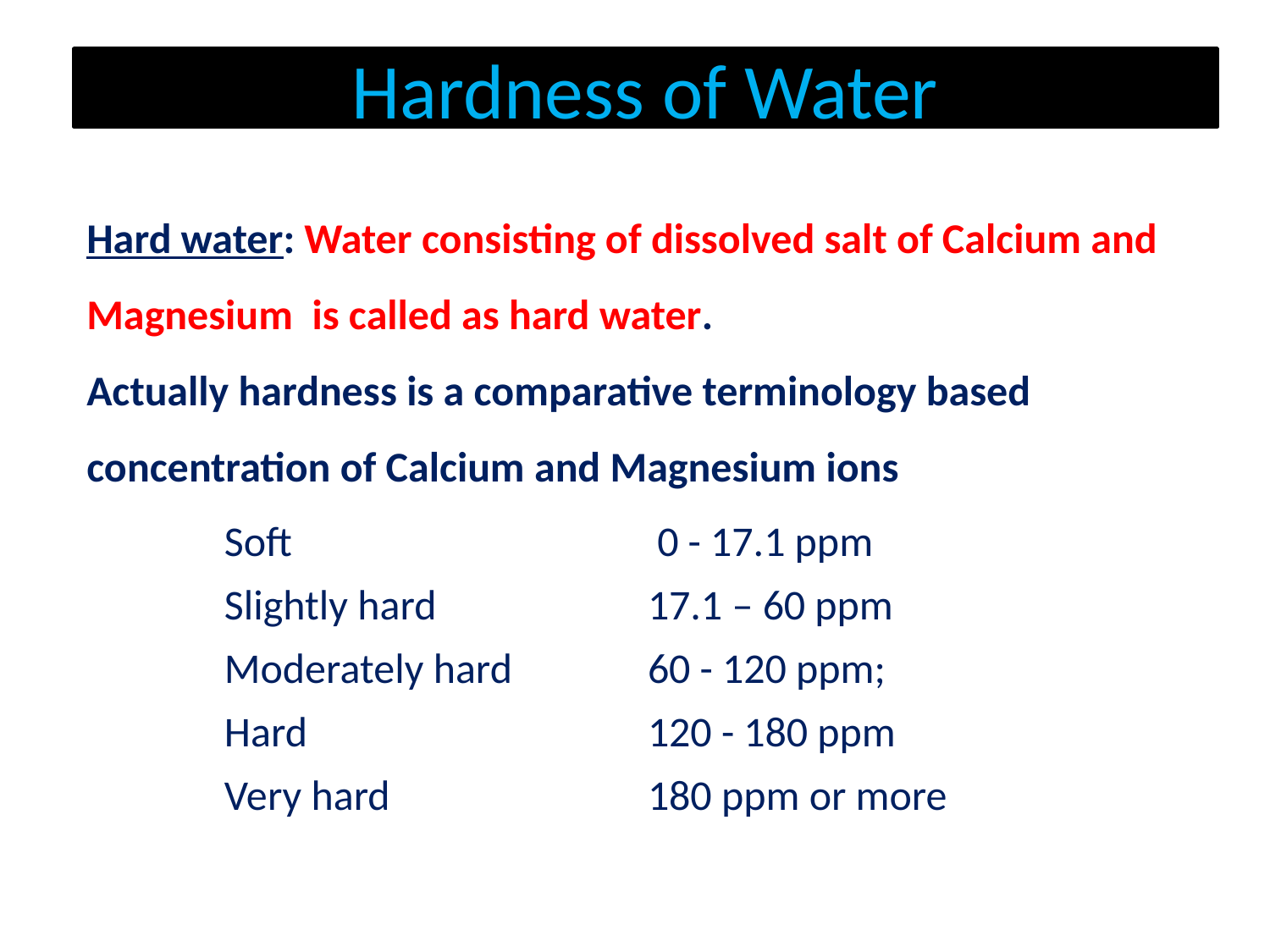

# Hardness of Water
Hard water: Water consisting of dissolved salt of Calcium and Magnesium  is called as hard water.
Actually hardness is a comparative terminology based concentration of Calcium and Magnesium ions

| Soft | 0 - 17.1 ppm |
| --- | --- |
| Slightly hard | 17.1 – 60 ppm |
| Moderately hard | 60 - 120 ppm; |
| Hard | 120 - 180 ppm |
| Very hard | 180 ppm or more |